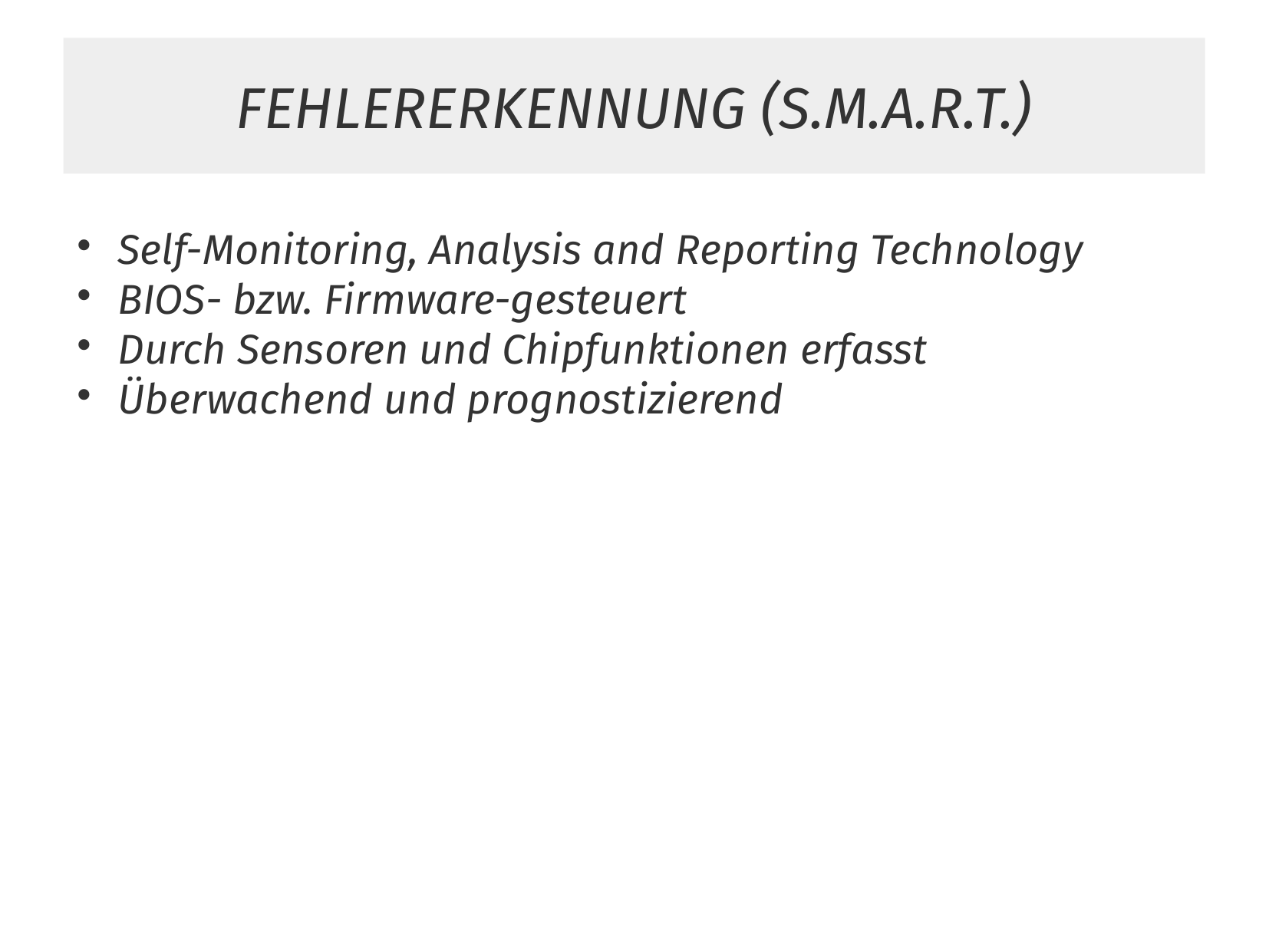

FEHLERERKENNUNG (S.M.A.R.T.)
Self-Monitoring, Analysis and Reporting Technology
BIOS- bzw. Firmware-gesteuert
Durch Sensoren und Chipfunktionen erfasst
Überwachend und prognostizierend